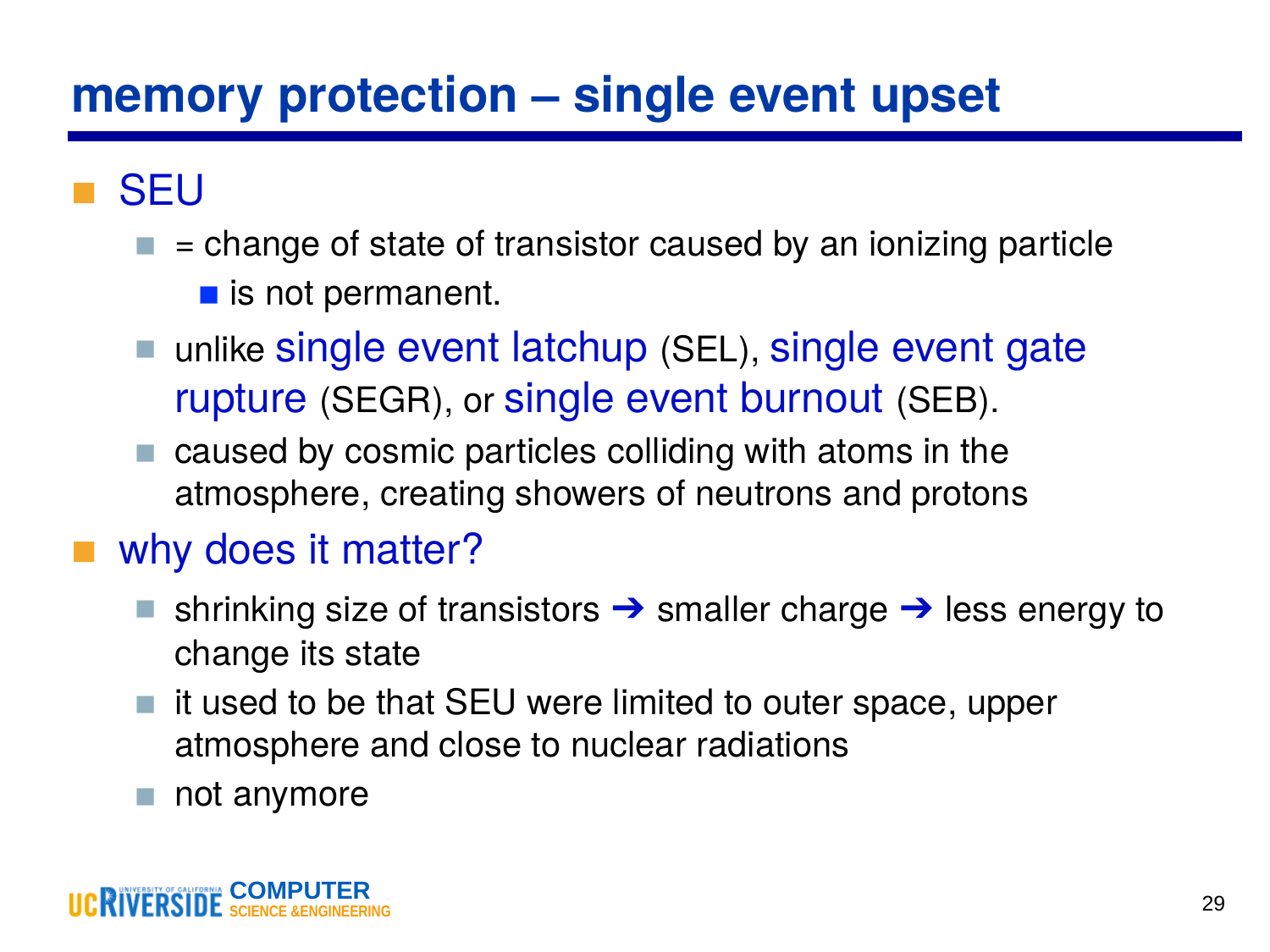

# memory protection – single event upset
SEU
= change of state of transistor caused by an ionizing particle
is not permanent.
unlike single event latchup (SEL), single event gate rupture (SEGR), or single event burnout (SEB).
caused by cosmic particles colliding with atoms in the atmosphere, creating showers of neutrons and protons
why does it matter?
shrinking size of transistors ➔ smaller charge ➔ less energy to change its state
it used to be that SEU were limited to outer space, upper atmosphere and close to nuclear radiations
not anymore
29